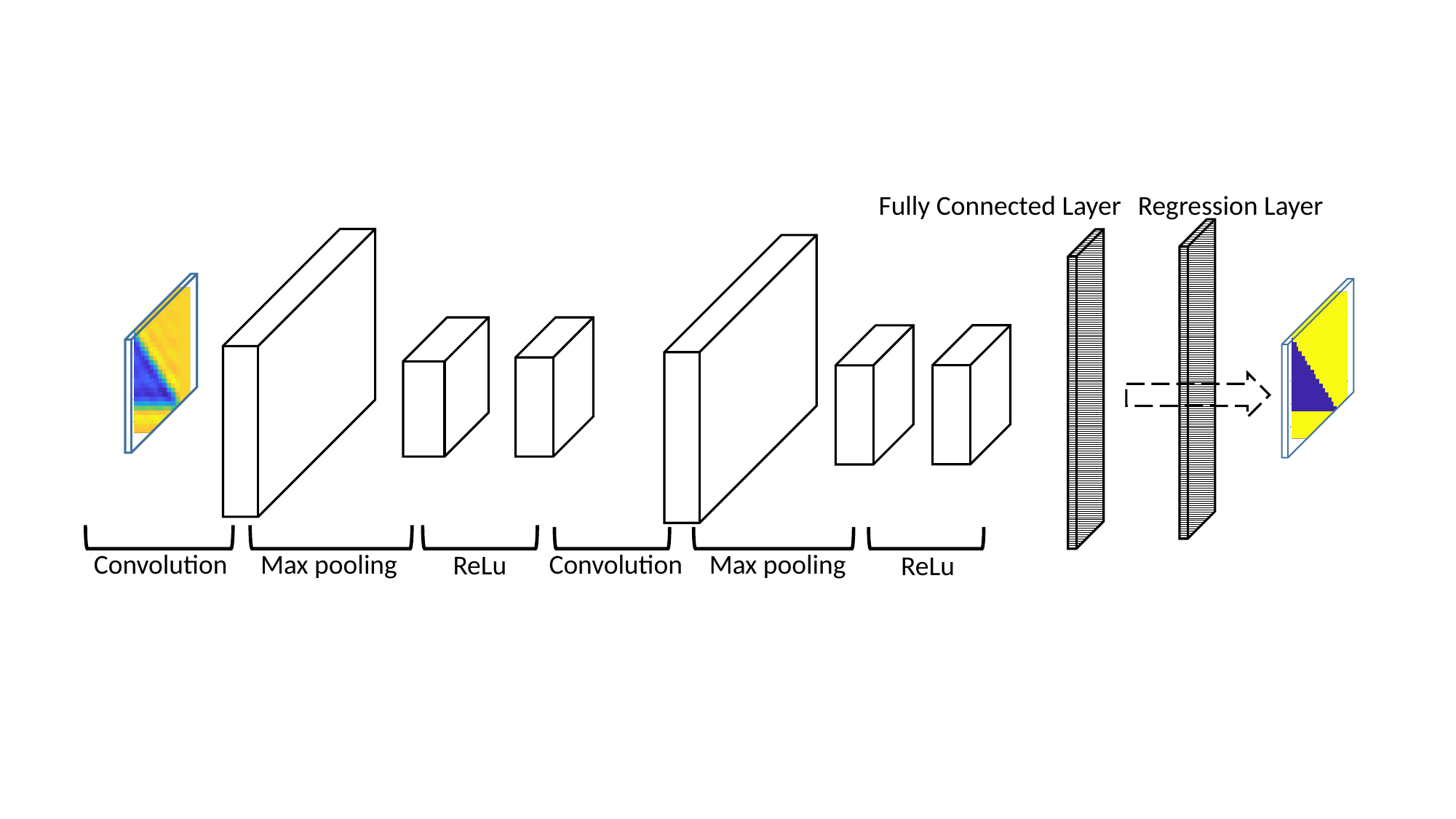

#

Fully Connected Layer
Regression Layer

Convolution
Max pooling
Convolution
Max pooling
ReLu
ReLu